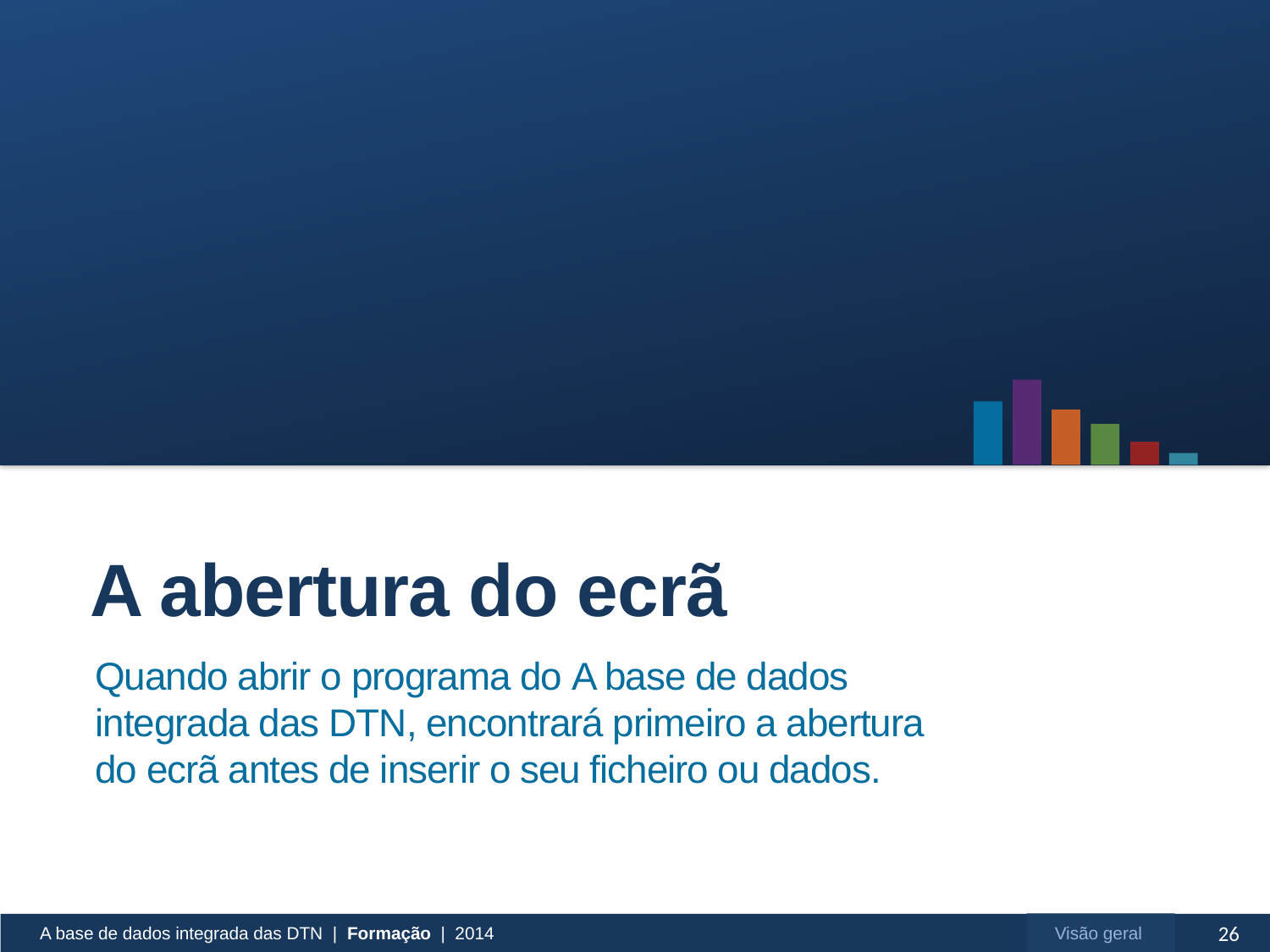

# A abertura do ecrã
Quando abrir o programa do A base de dados integrada das DTN, encontrará primeiro a abertura do ecrã antes de inserir o seu ficheiro ou dados.